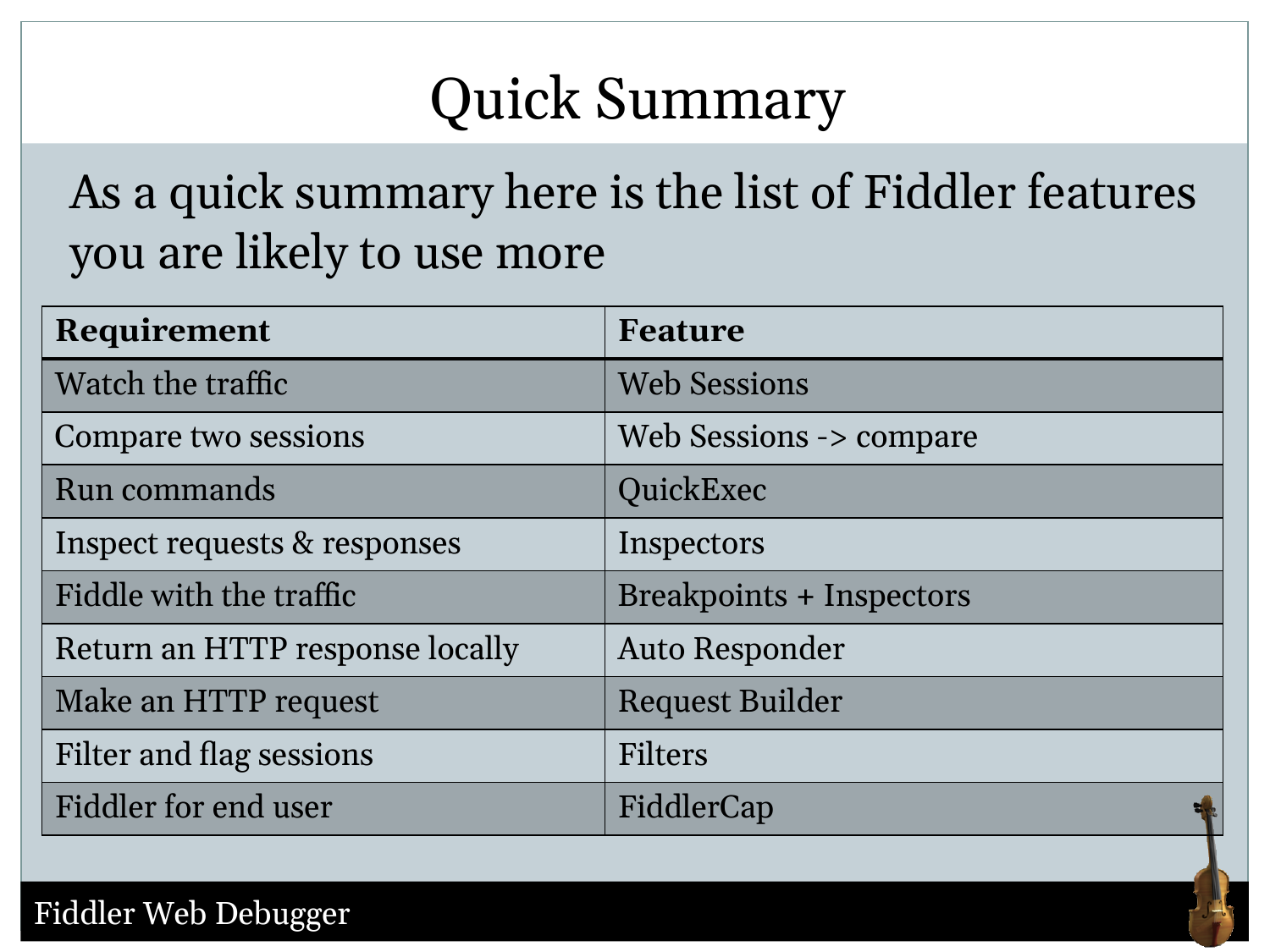

# Quick Summary
As a quick summary here is the list of Fiddler features you are likely to use more
| Requirement | Feature |
| --- | --- |
| Watch the traffic | Web Sessions |
| Compare two sessions | Web Sessions -> compare |
| Run commands | QuickExec |
| Inspect requests & responses | Inspectors |
| Fiddle with the traffic | Breakpoints + Inspectors |
| Return an HTTP response locally | Auto Responder |
| Make an HTTP request | Request Builder |
| Filter and flag sessions | Filters |
| Fiddler for end user | FiddlerCap |